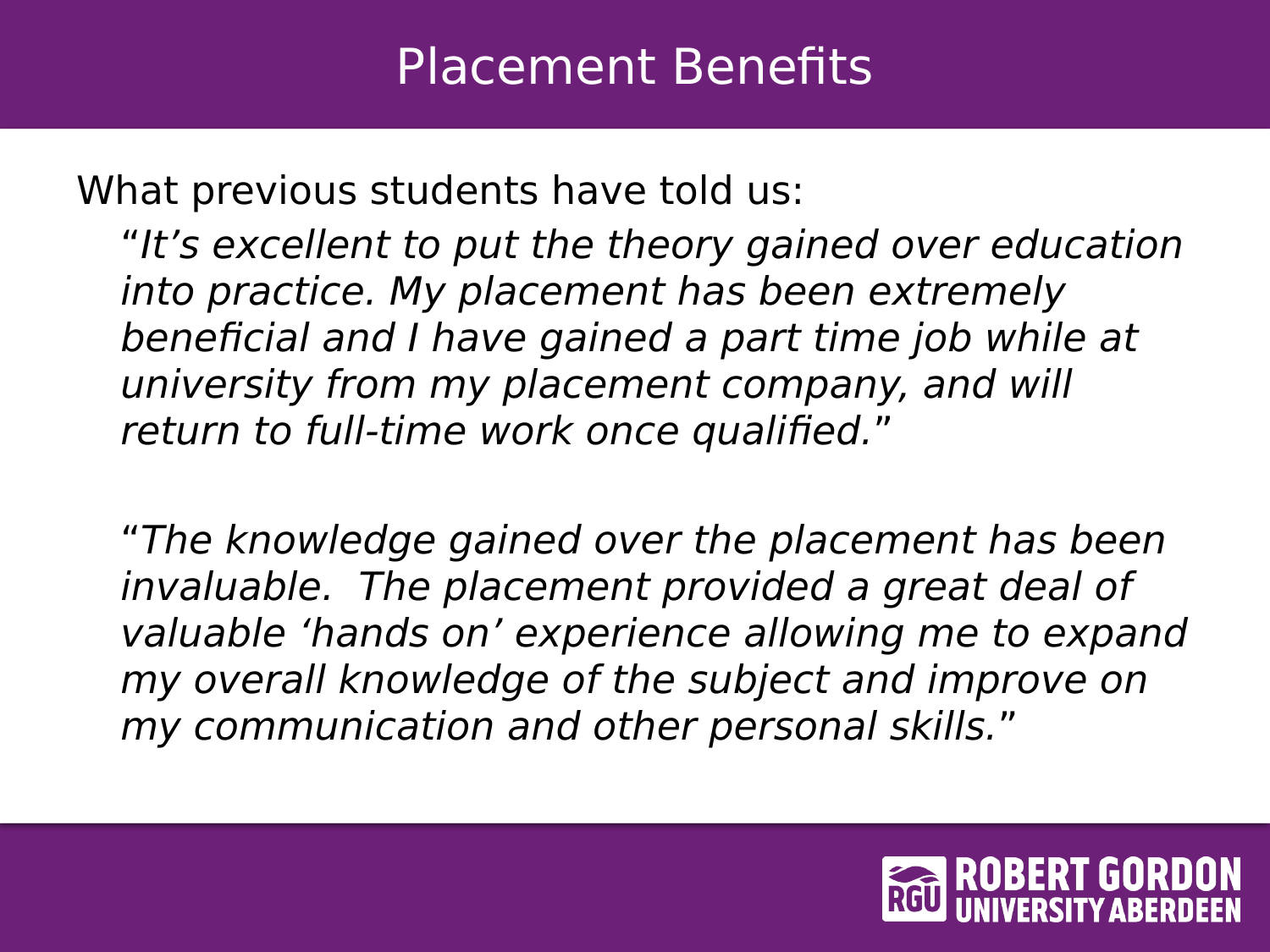

# Placement Benefits
What previous students have told us:
	“It’s excellent to put the theory gained over education into practice. My placement has been extremely beneficial and I have gained a part time job while at university from my placement company, and will return to full-time work once qualified.”

	“The knowledge gained over the placement has been invaluable.  The placement provided a great deal of valuable ‘hands on’ experience allowing me to expand my overall knowledge of the subject and improve on my communication and other personal skills.”